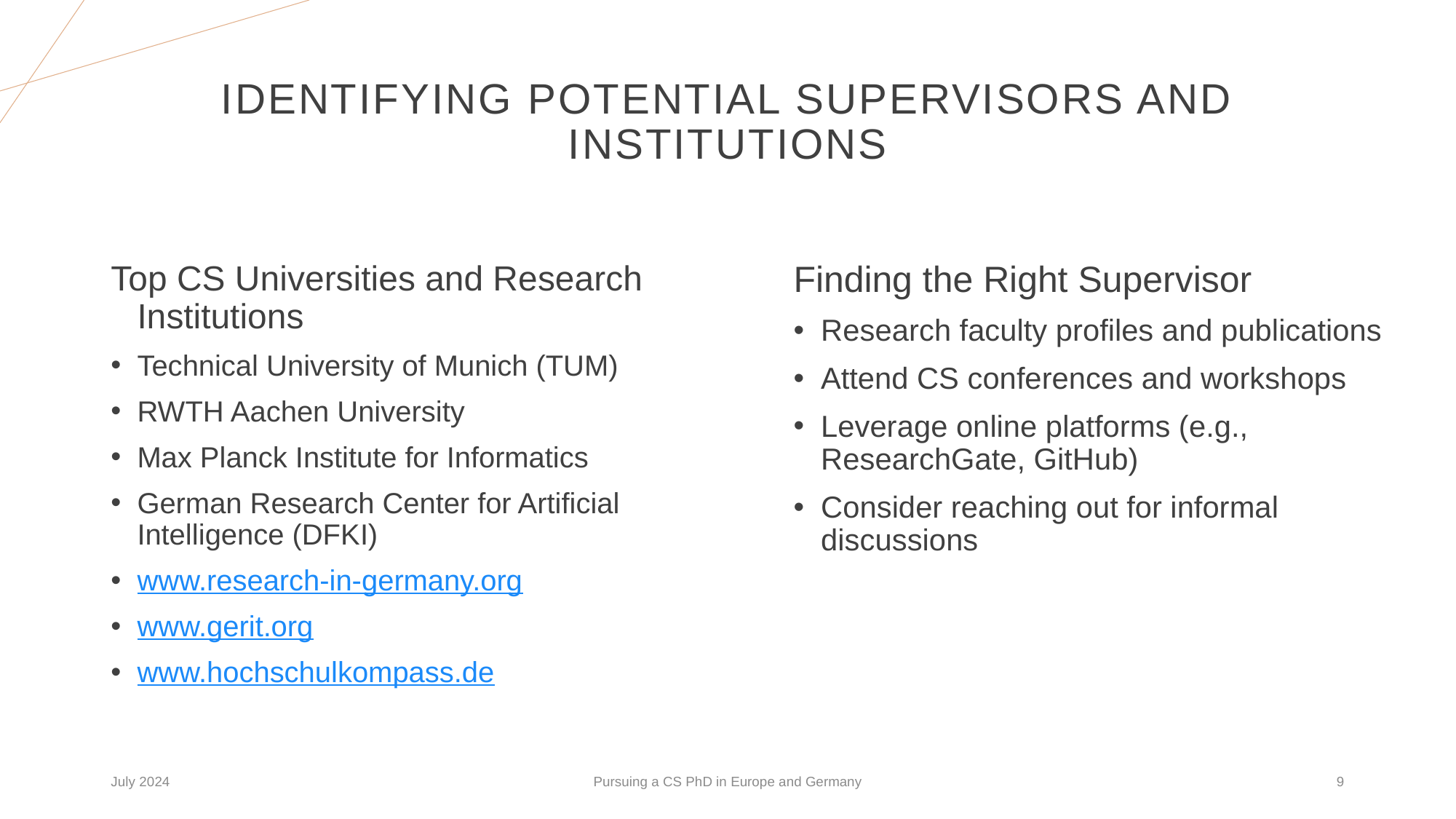

# Identifying Potential Supervisors and Institutions
Top CS Universities and Research Institutions
Technical University of Munich (TUM)
RWTH Aachen University
Max Planck Institute for Informatics
German Research Center for Artificial Intelligence (DFKI)
www.research-in-germany.org
www.gerit.org
www.hochschulkompass.de

Finding the Right Supervisor
Research faculty profiles and publications
Attend CS conferences and workshops
Leverage online platforms (e.g., ResearchGate, GitHub)
Consider reaching out for informal discussions
July 2024
Pursuing a CS PhD in Europe and Germany
9